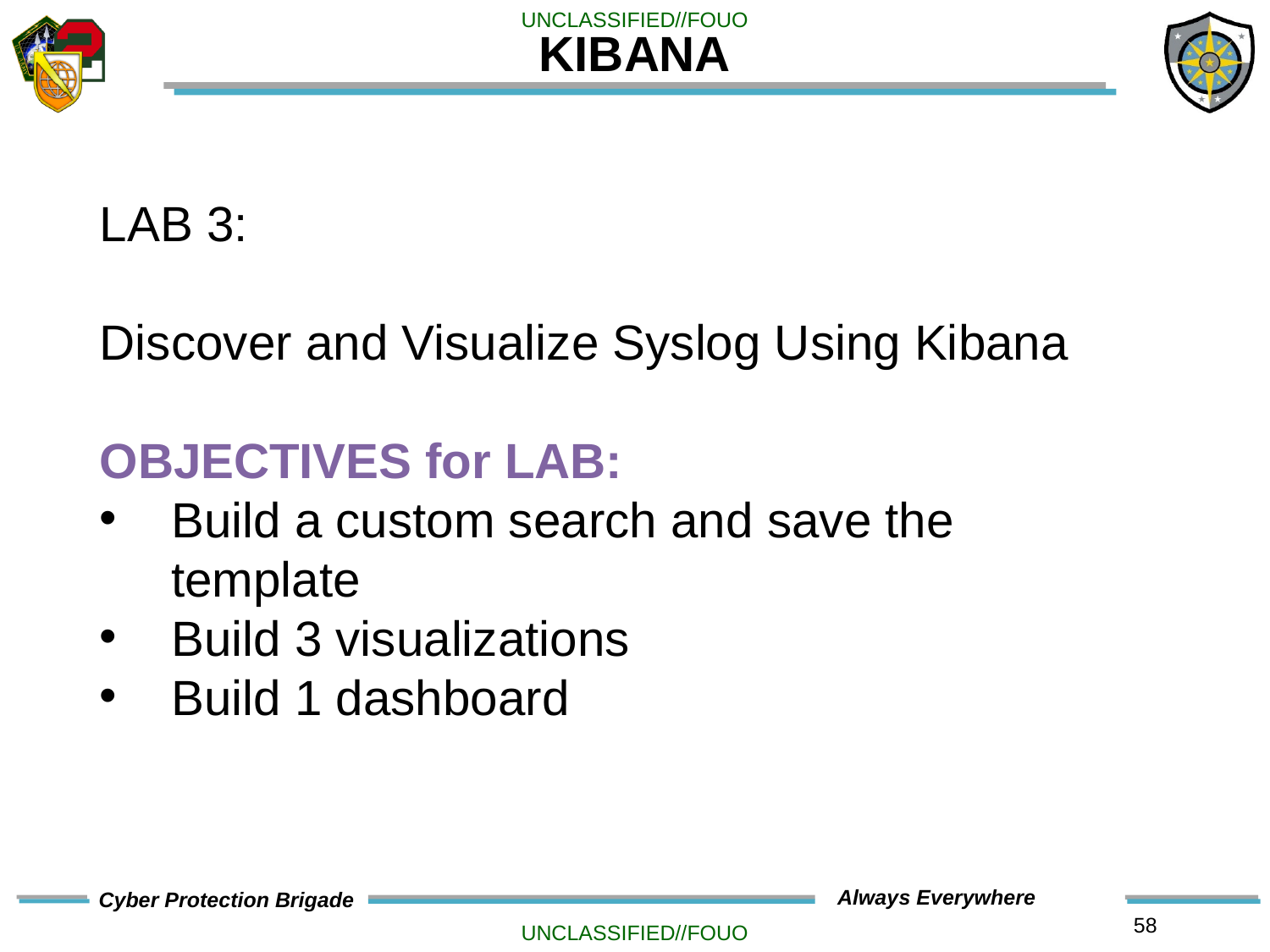

# KIBANA
LAB 3:

Discover and Visualize Syslog Using Kibana

OBJECTIVES for LAB:
Build a custom search and save the template
Build 3 visualizations
Build 1 dashboard